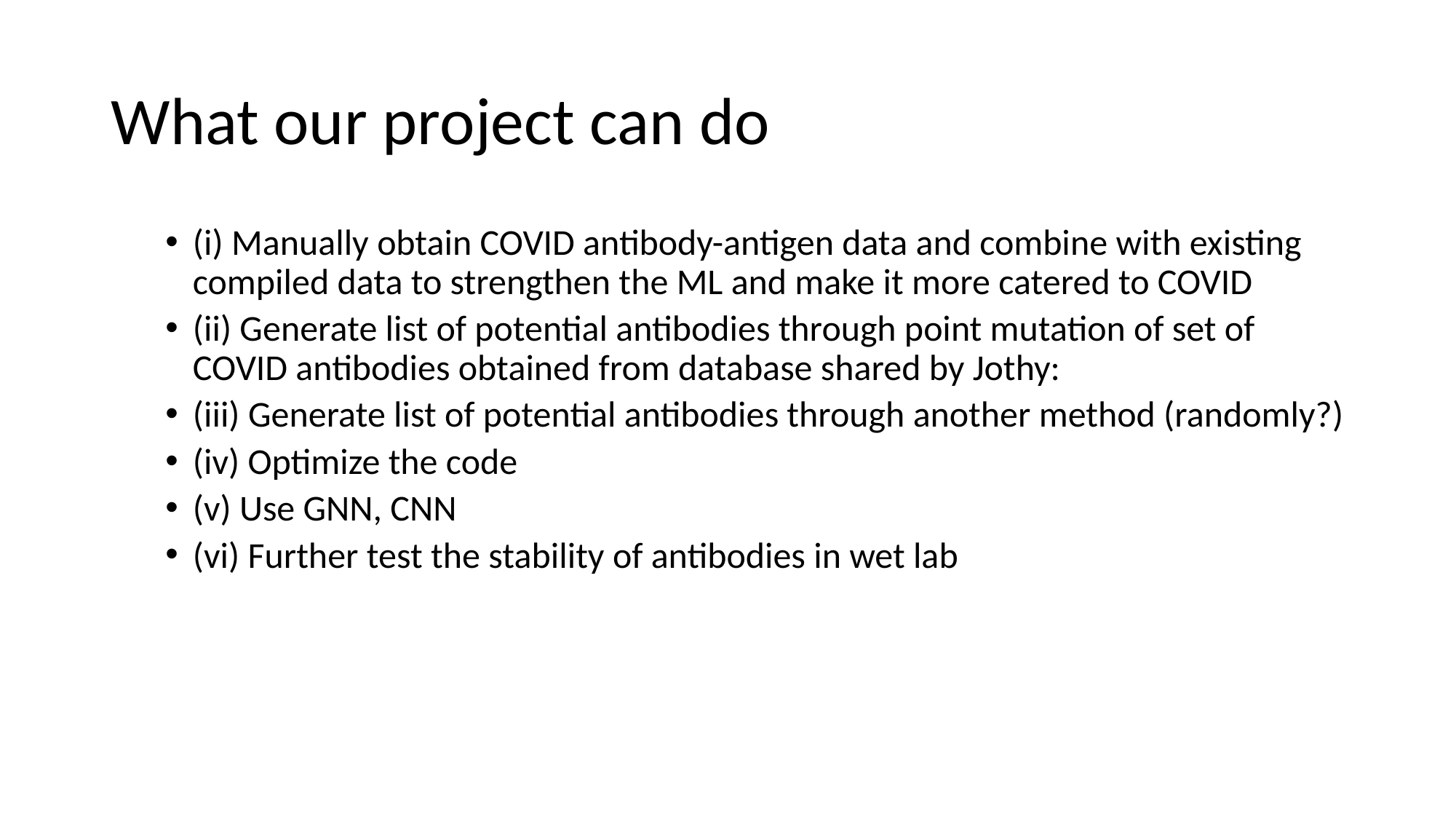

# What our project can do
(i) Manually obtain COVID antibody-antigen data and combine with existing compiled data to strengthen the ML and make it more catered to COVID
(ii) Generate list of potential antibodies through point mutation of set of COVID antibodies obtained from database shared by Jothy:
(iii) Generate list of potential antibodies through another method (randomly?)
(iv) Optimize the code
(v) Use GNN, CNN
(vi) Further test the stability of antibodies in wet lab